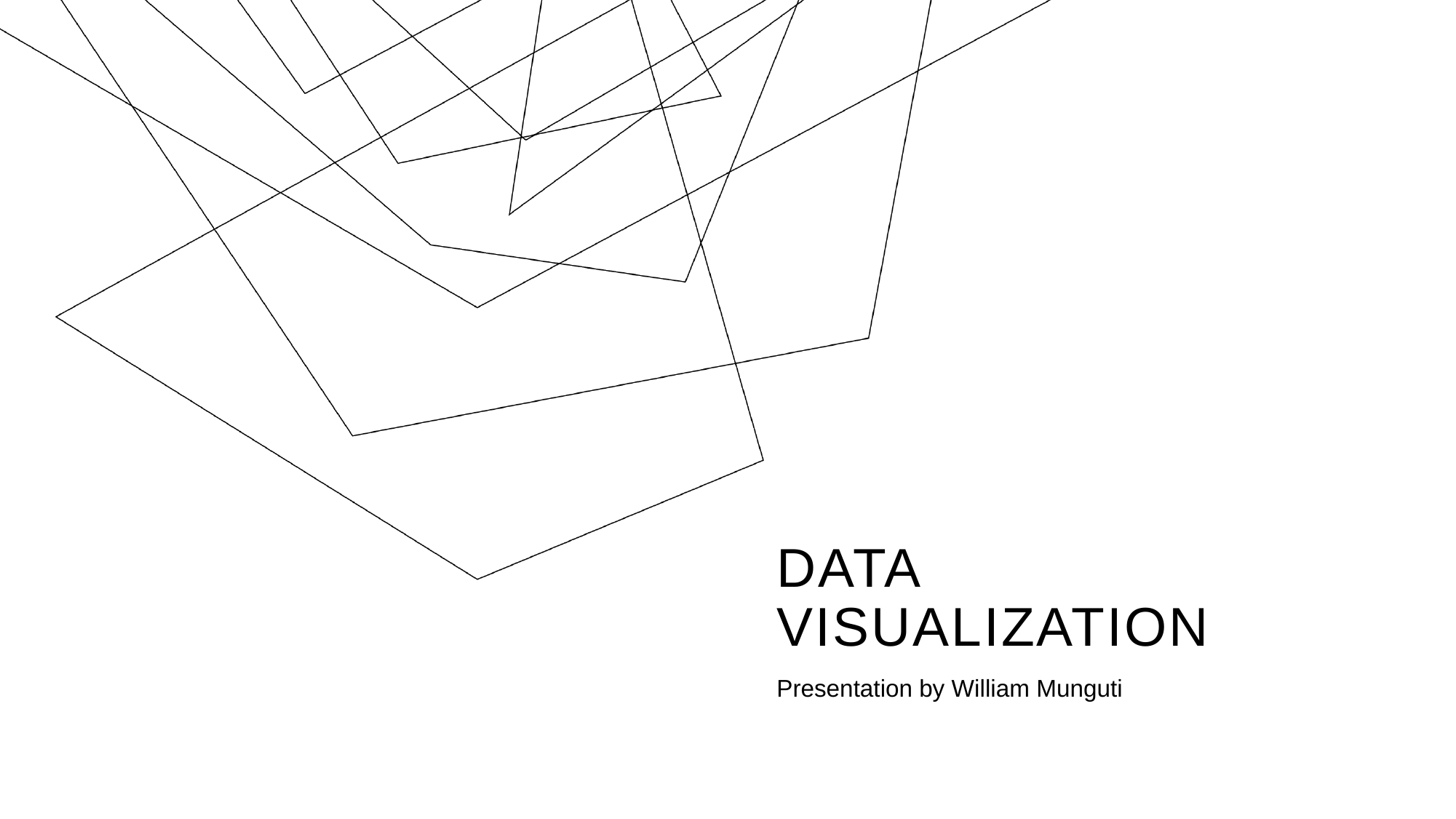

# Data Visualization
Presentation by William Munguti